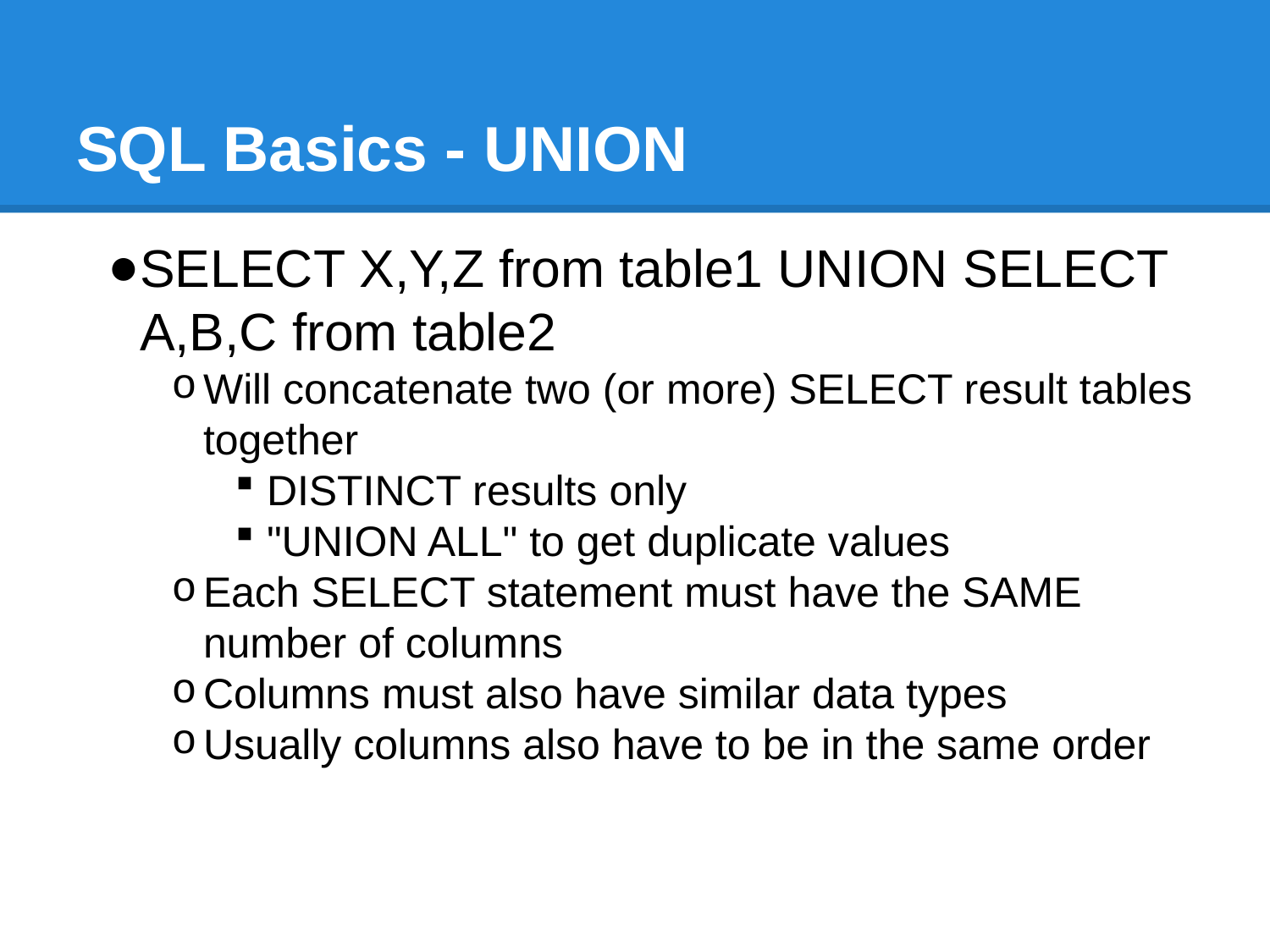

# SQL Basics - UNION
SELECT X,Y,Z from table1 UNION SELECT A,B,C from table2
Will concatenate two (or more) SELECT result tables together
DISTINCT results only
"UNION ALL" to get duplicate values
Each SELECT statement must have the SAME number of columns
Columns must also have similar data types
Usually columns also have to be in the same order